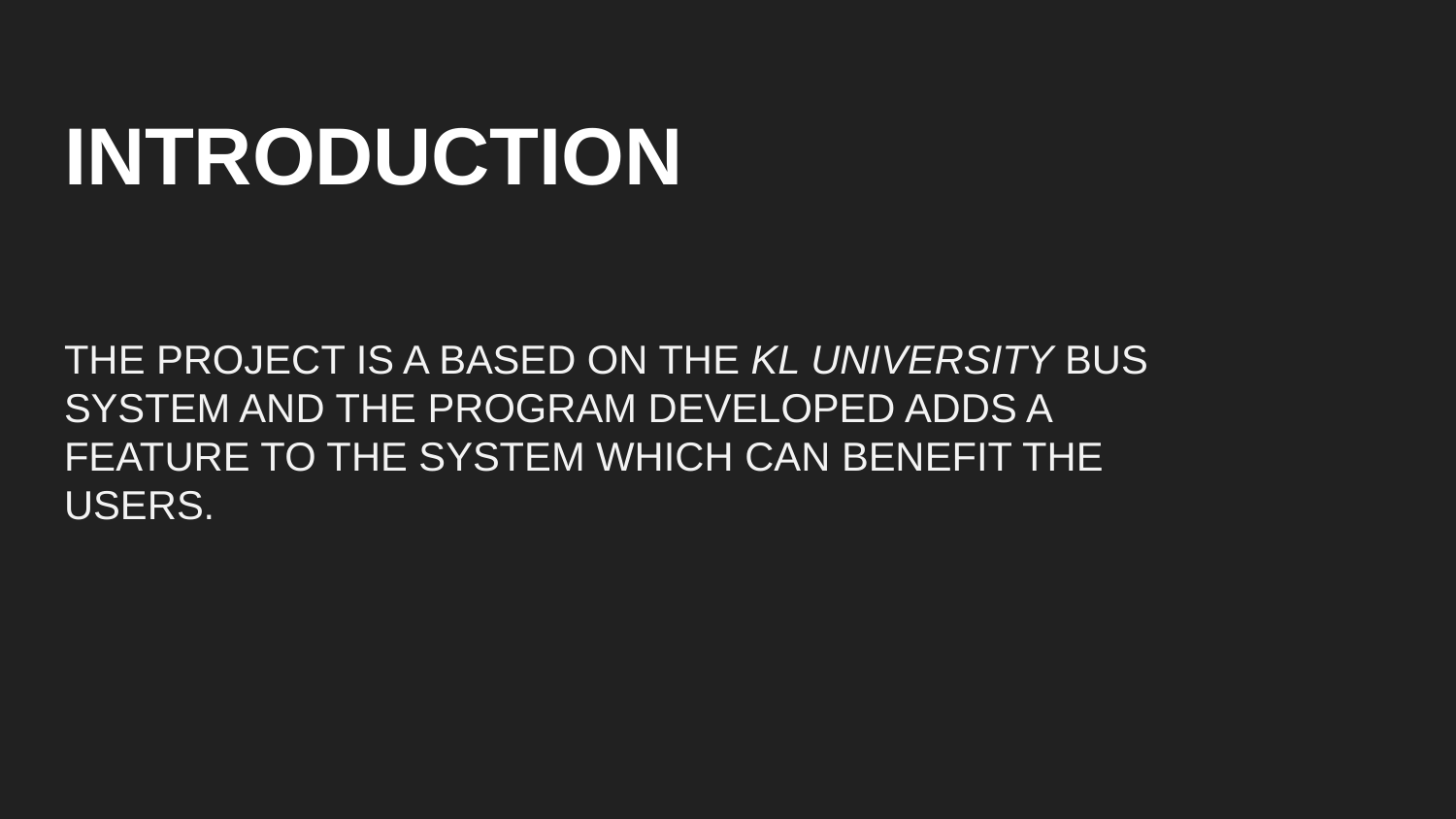

# INTRODUCTION
THE PROJECT IS A BASED ON THE KL UNIVERSITY BUS SYSTEM AND THE PROGRAM DEVELOPED ADDS A FEATURE TO THE SYSTEM WHICH CAN BENEFIT THE USERS.